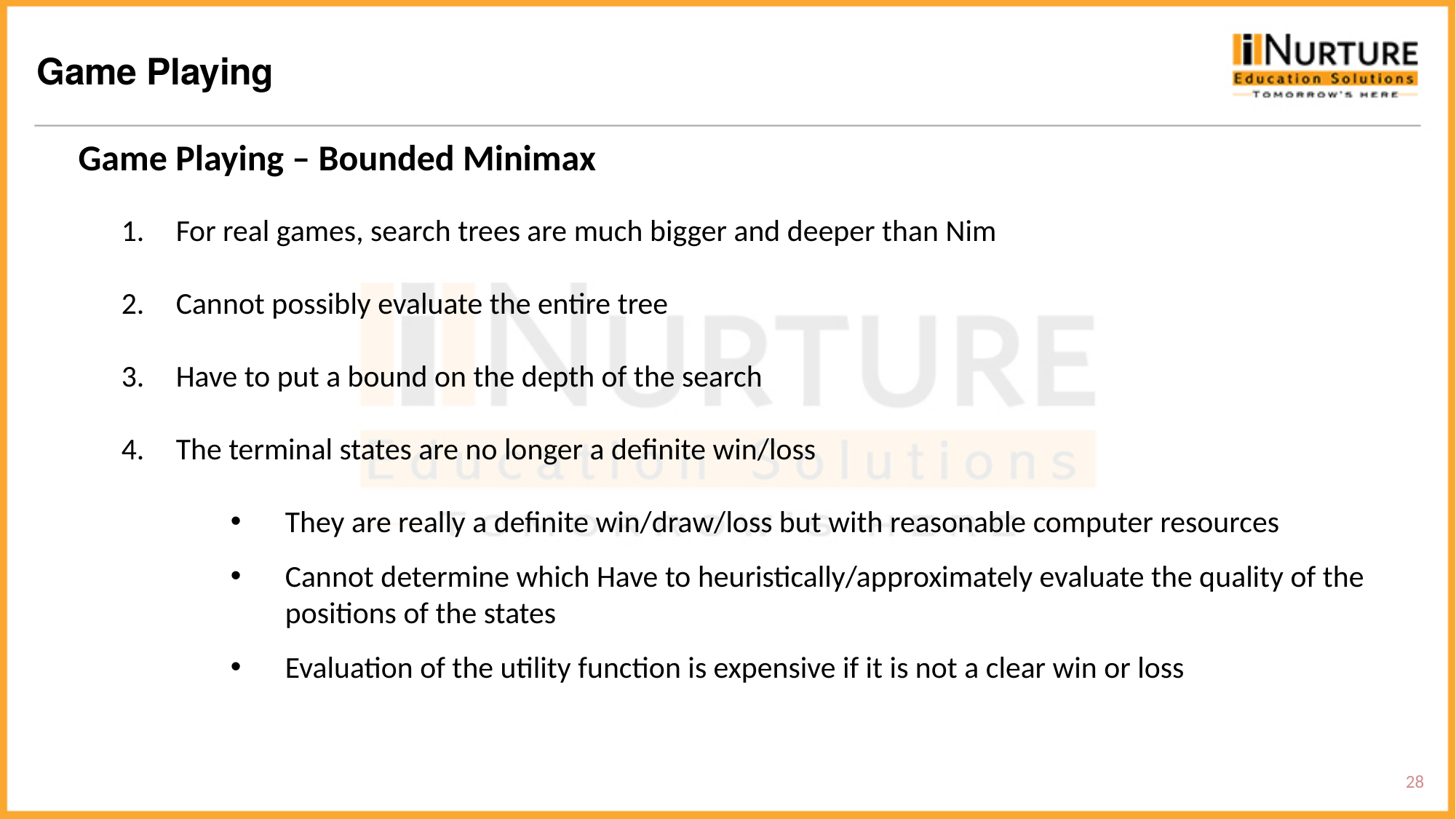

Game Playing
Game Playing – Bounded Minimax

For real games, search trees are much bigger and deeper than Nim

Cannot possibly evaluate the entire tree

Have to put a bound on the depth of the search

The terminal states are no longer a definite win/loss

They are really a definite win/draw/loss but with reasonable computer resources

Cannot determine which Have to heuristically/approximately evaluate the quality of the positions of the states

Evaluation of the utility function is expensive if it is not a clear win or loss
28